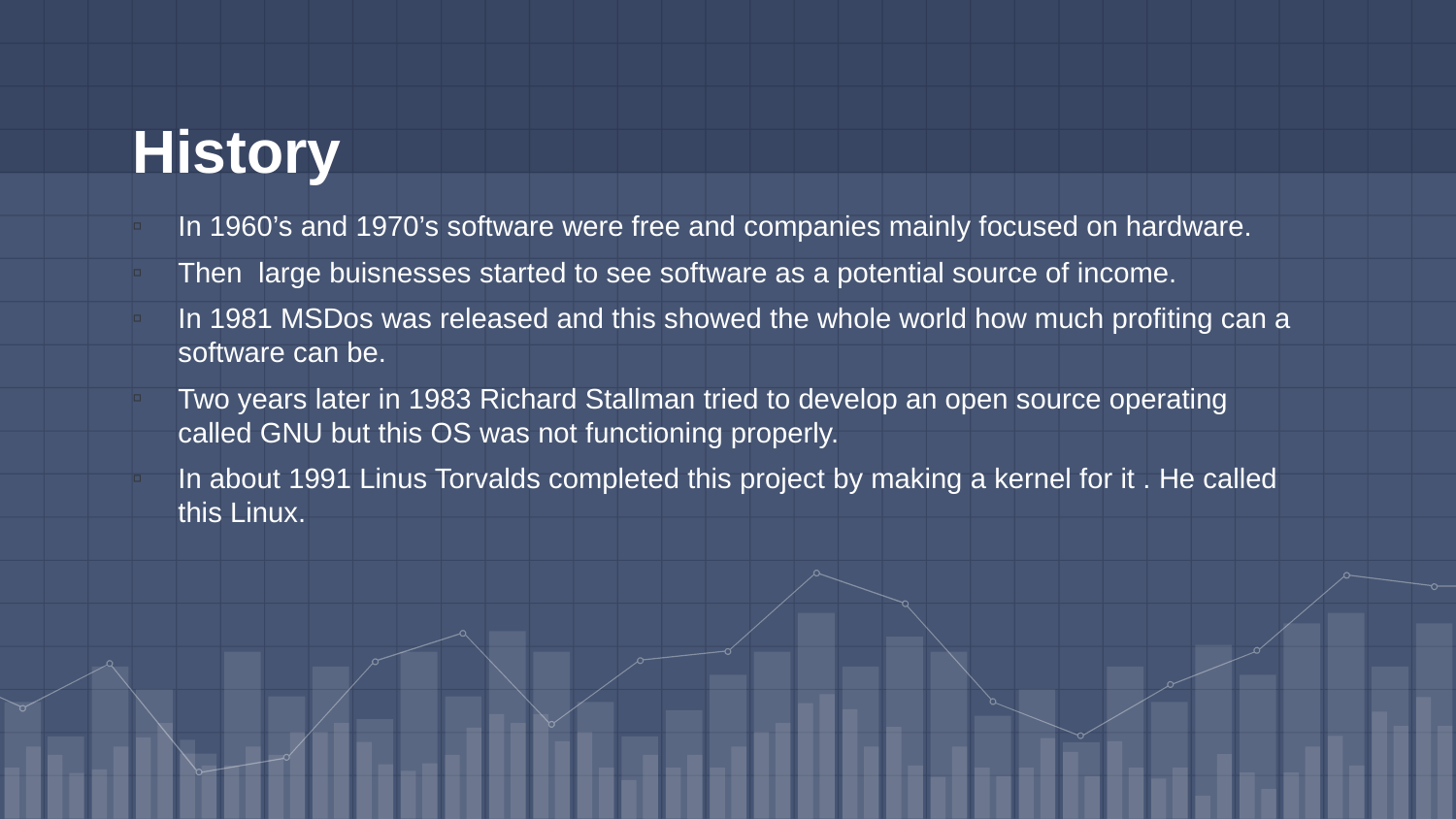

# History
In 1960’s and 1970’s software were free and companies mainly focused on hardware.
Then  large buisnesses started to see software as a potential source of income.
In 1981 MSDos was released and this showed the whole world how much profiting can a software can be.
Two years later in 1983 Richard Stallman tried to develop an open source operating called GNU but this OS was not functioning properly.
In about 1991 Linus Torvalds completed this project by making a kernel for it . He called this Linux.